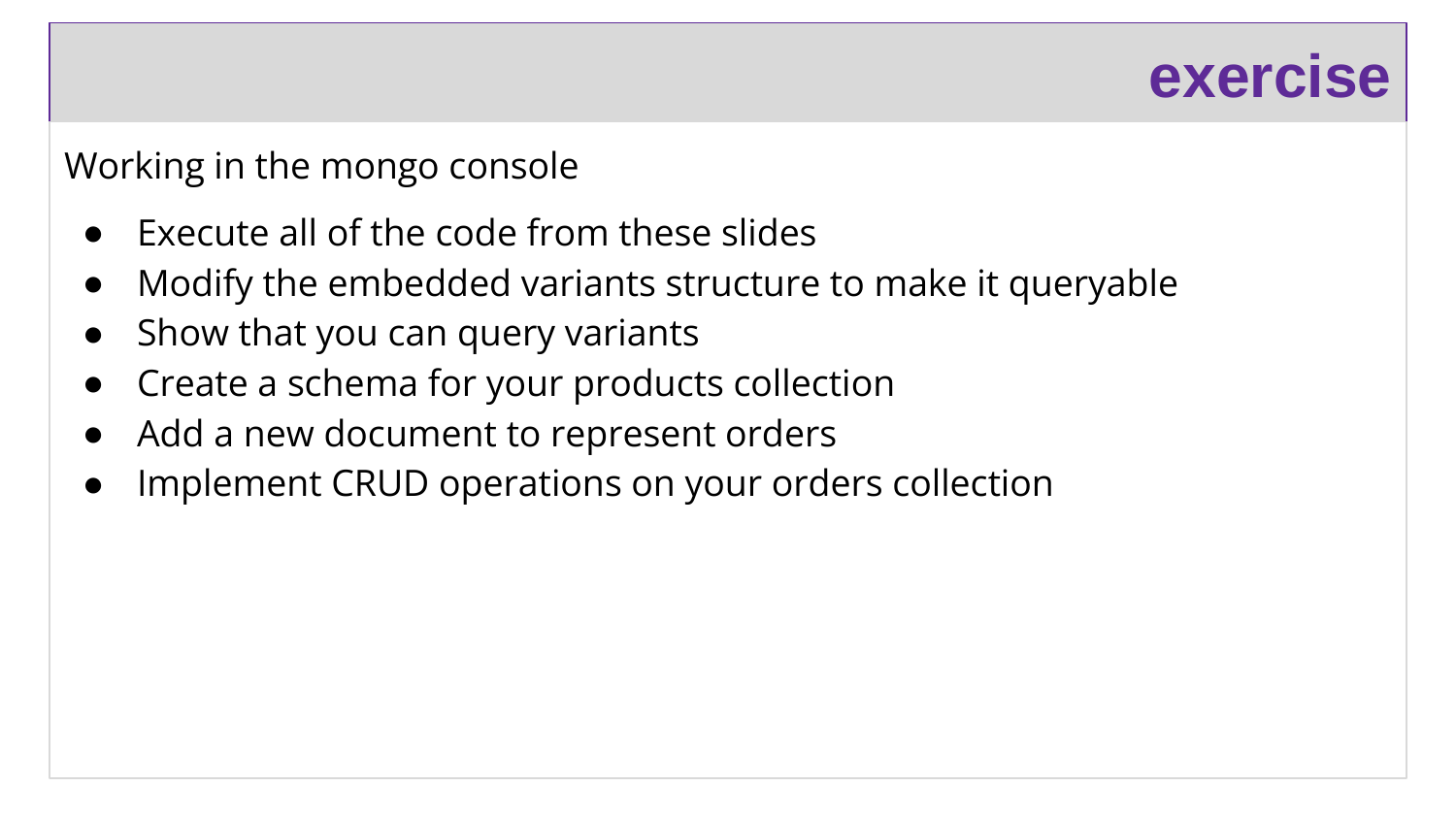

# exercise
Working in the mongo console
Execute all of the code from these slides
Modify the embedded variants structure to make it queryable
Show that you can query variants
Create a schema for your products collection
Add a new document to represent orders
Implement CRUD operations on your orders collection